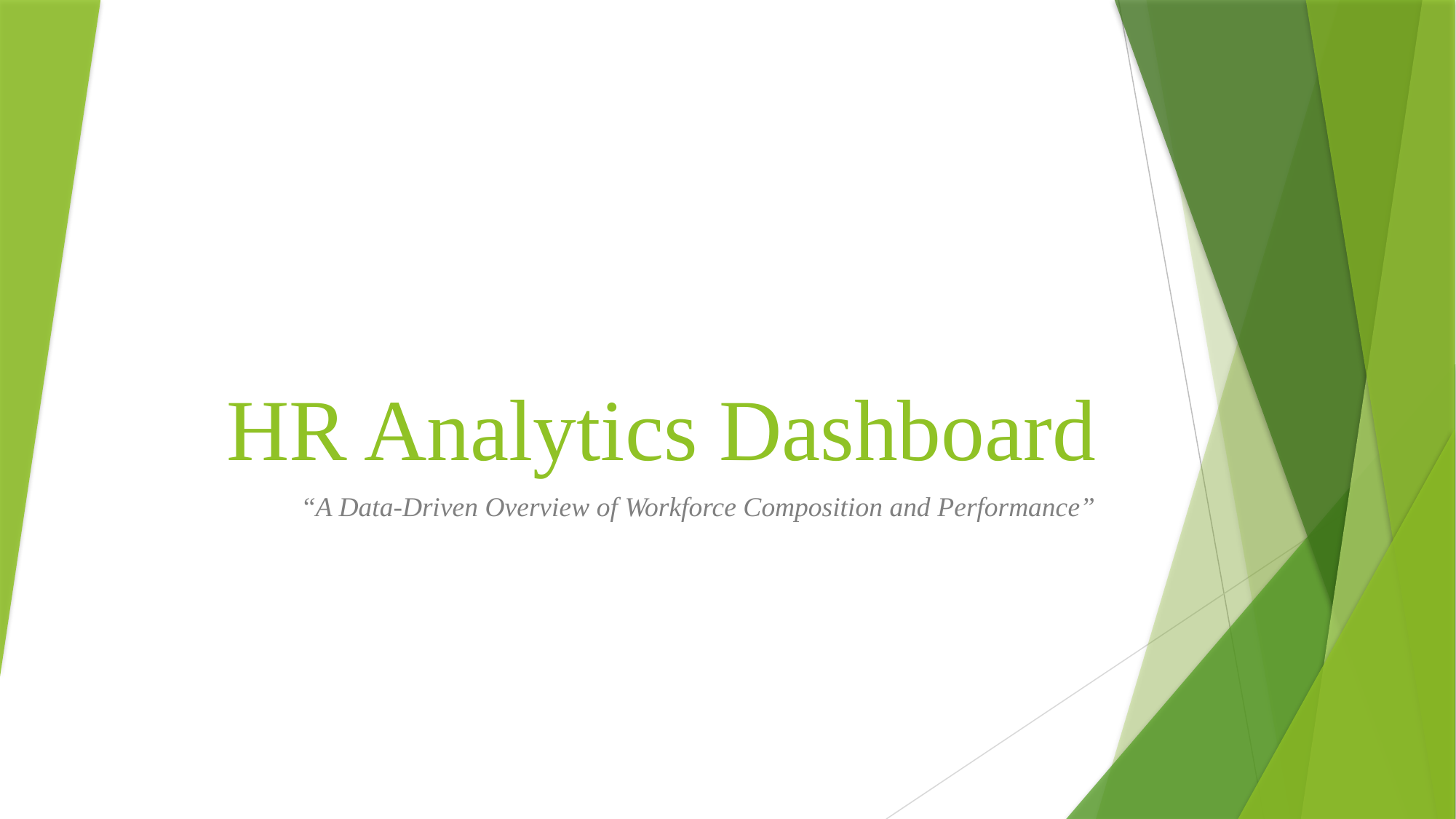

# HR Analytics Dashboard
“A Data-Driven Overview of Workforce Composition and Performance”